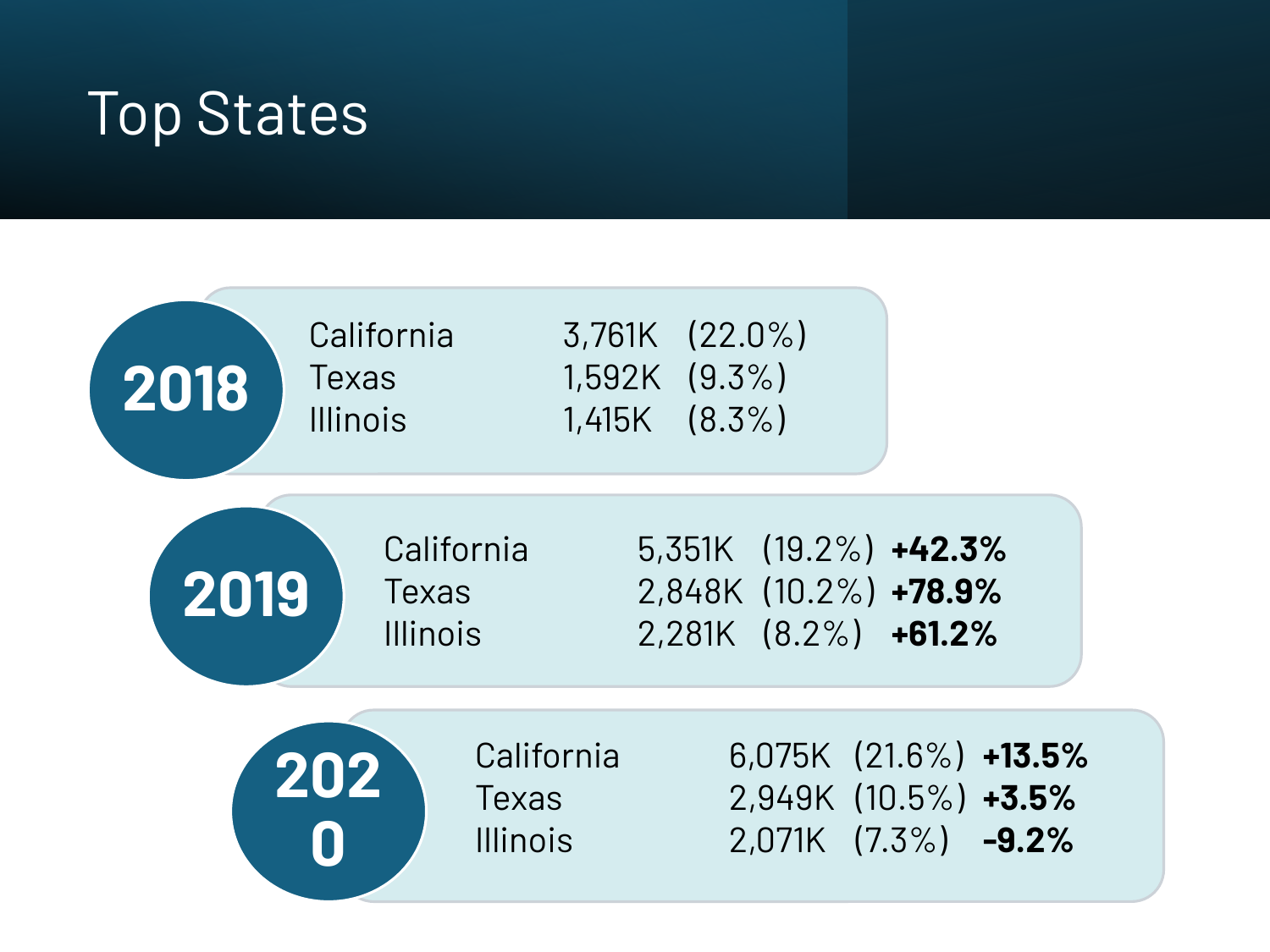

# Top States

2018
California	3,761K	(22.0%)
Texas		1,592K	(9.3%)
Illinois		1,415K	(8.3%)

2019
California	5,351K	(19.2%)	+42.3%
Texas		2,848K	(10.2%)	+78.9%
Illinois		2,281K	(8.2%)	+61.2%

2020
California	6,075K	(21.6%)	+13.5%
Texas		2,949K	(10.5%)	+3.5%
Illinois		2,071K	(7.3%)	-9.2%